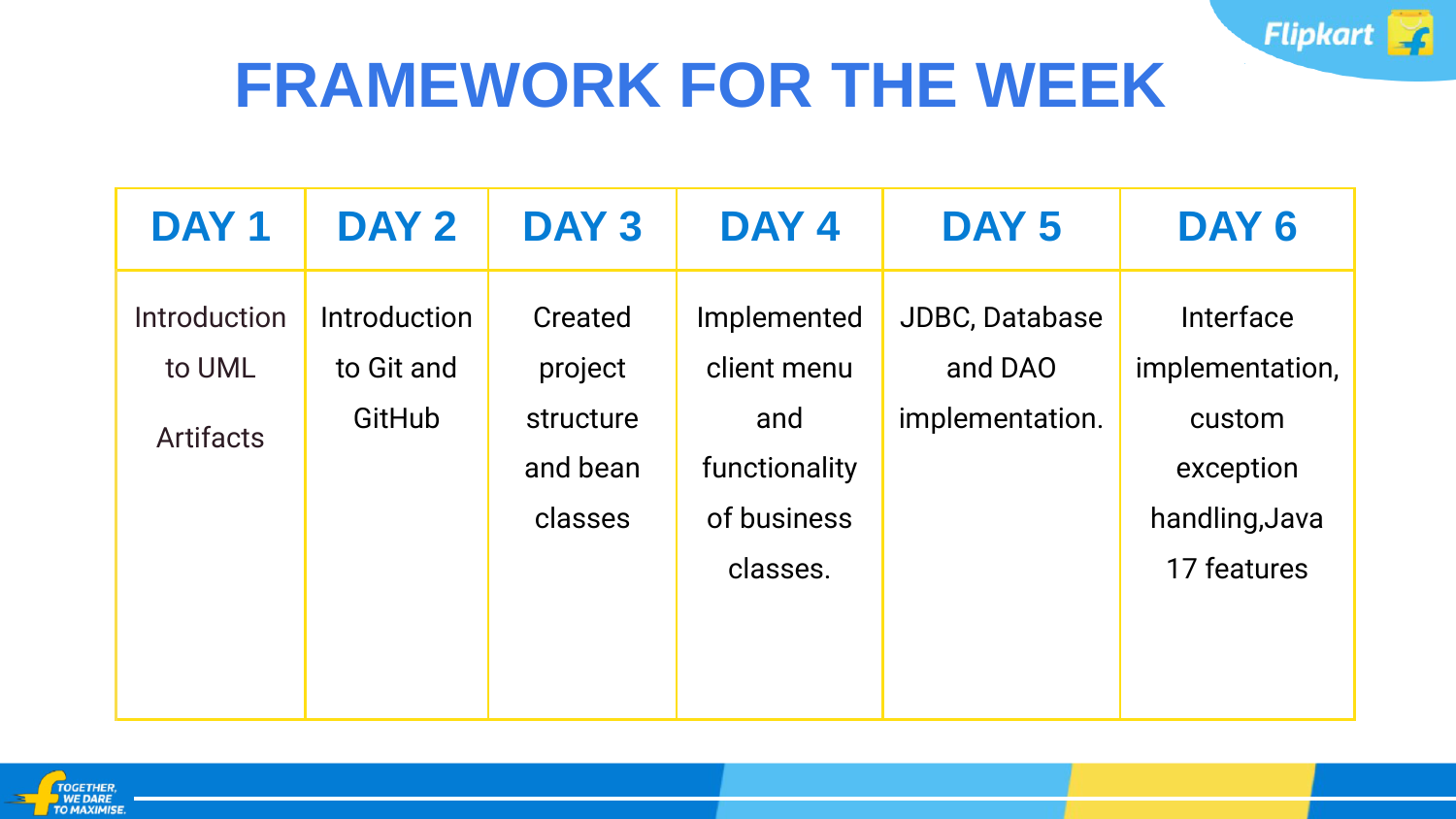

FRAMEWORK FOR THE WEEK
| DAY 1 | DAY 2 | DAY 3 | DAY 4 | DAY 5 | DAY 6 |
| --- | --- | --- | --- | --- | --- |
| Introduction to UML Artifacts | Introduction to Git and GitHub | Created project structure and bean classes | Implemented client menu and functionality of business classes. | JDBC, Database and DAO implementation. | Interface implementation,custom exception handling,Java 17 features |